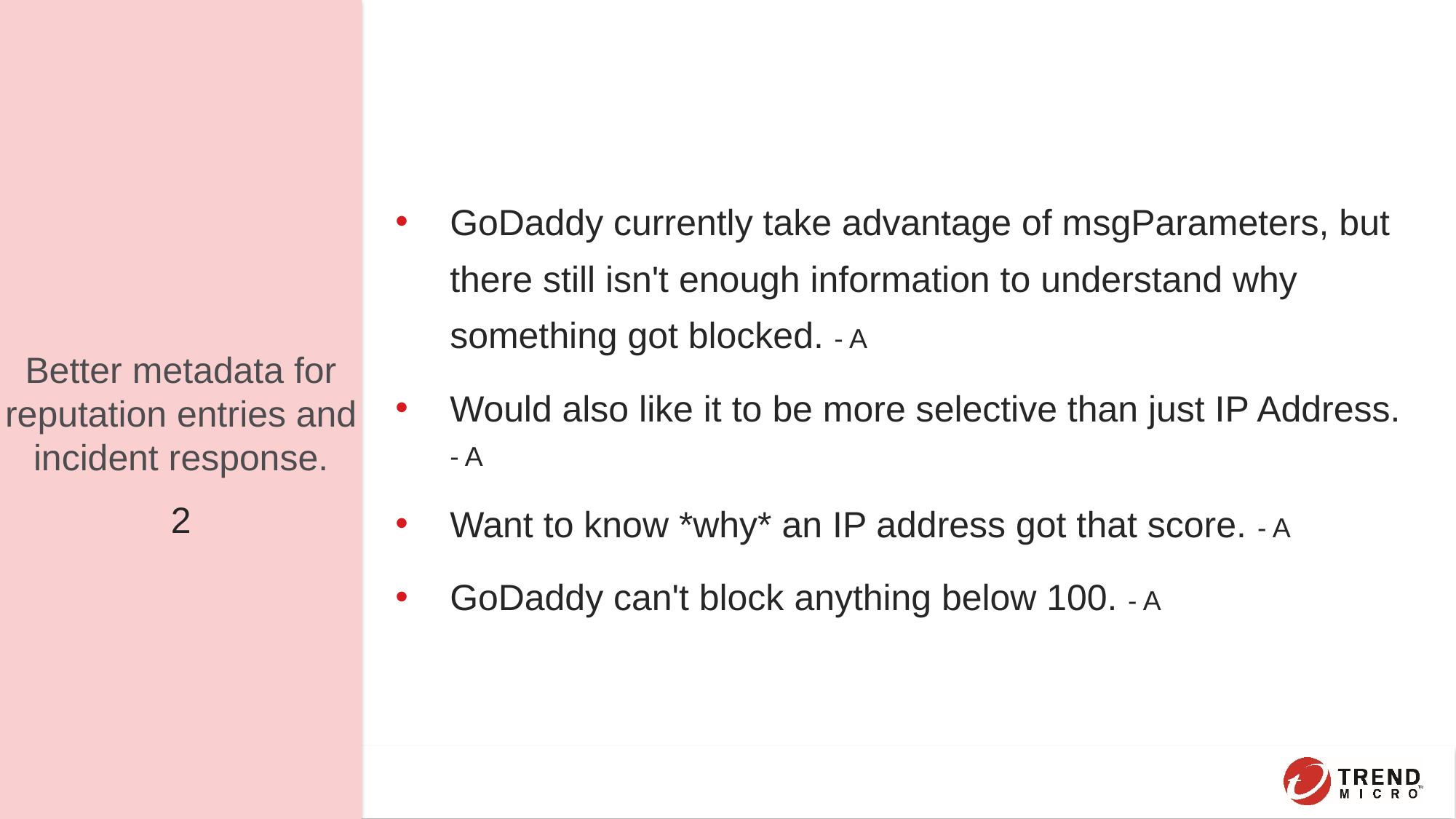

2
GoDaddy currently take advantage of msgParameters, but there still isn't enough information to understand why something got blocked. - A
Would also like it to be more selective than just IP Address. - A
Want to know *why* an IP address got that score. - A
GoDaddy can't block anything below 100. - A
Better metadata for reputation entries and incident response.